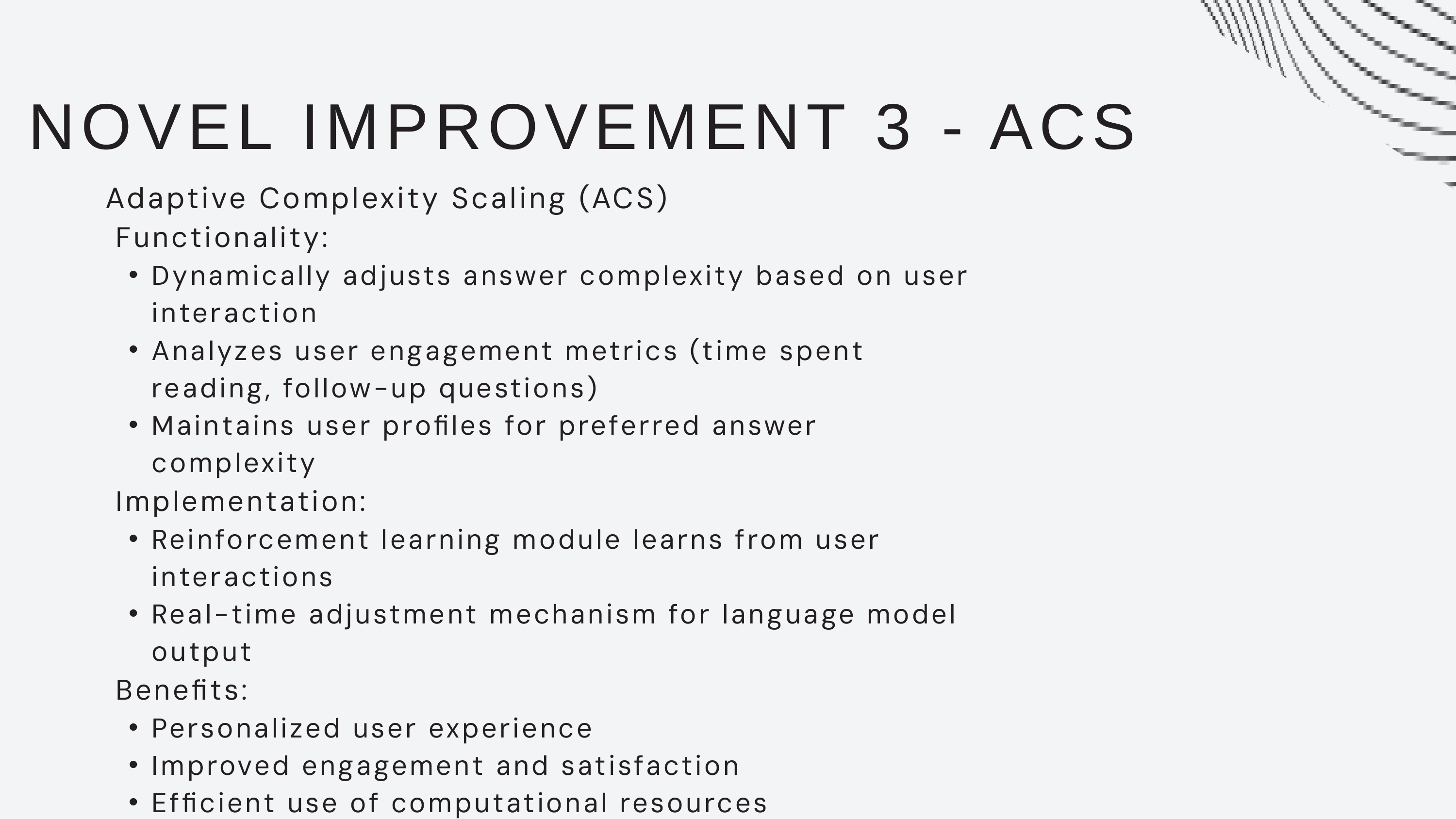

NOVEL IMPROVEMENT 3 - ACS
Adaptive Complexity Scaling (ACS)
 Functionality:
Dynamically adjusts answer complexity based on user interaction
Analyzes user engagement metrics (time spent reading, follow-up questions)
Maintains user profiles for preferred answer complexity
 Implementation:
Reinforcement learning module learns from user interactions
Real-time adjustment mechanism for language model output
 Benefits:
Personalized user experience
Improved engagement and satisfaction
Efficient use of computational resources